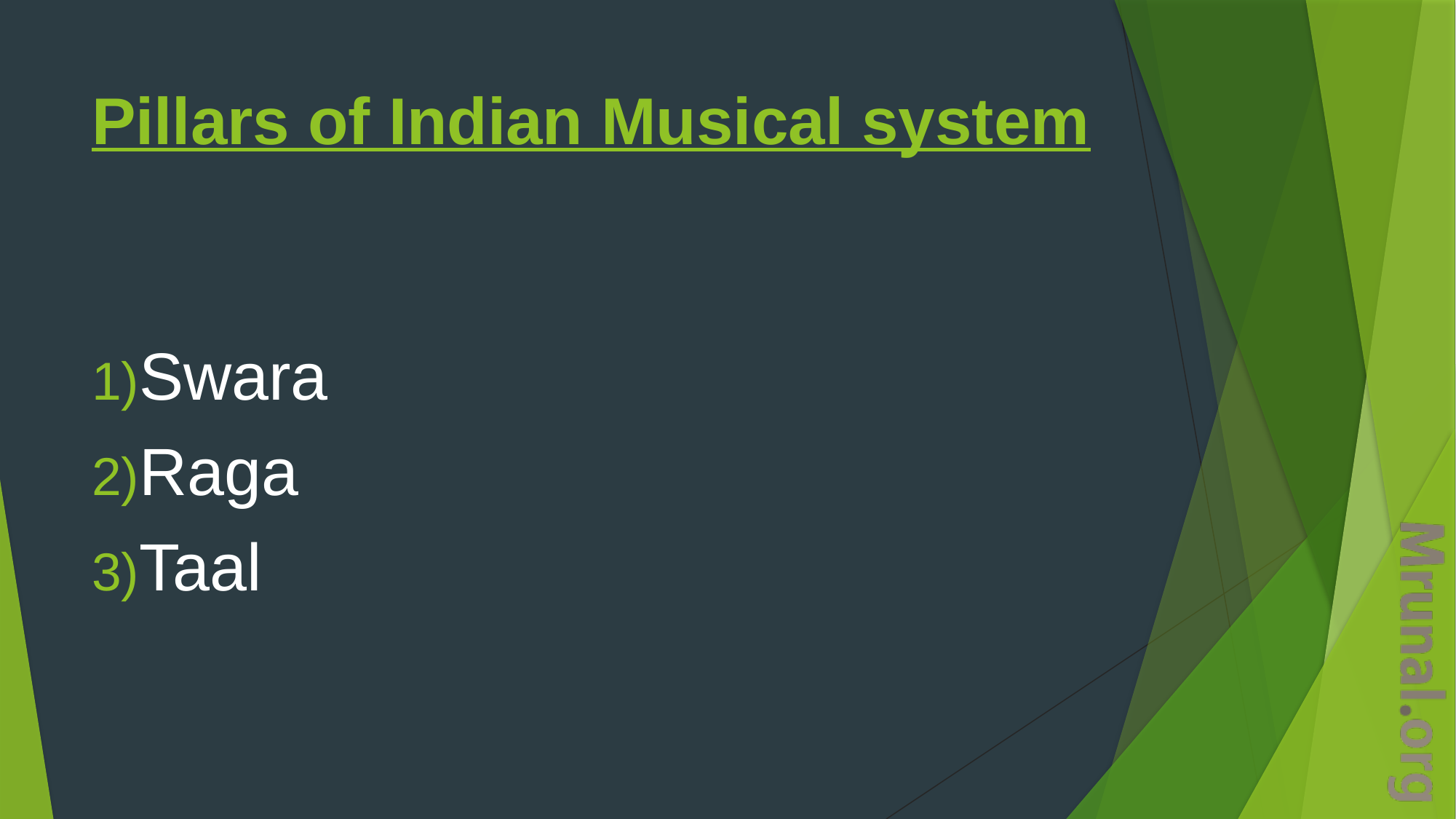

# Pillars of Indian Musical system
Swara
Raga
Taal